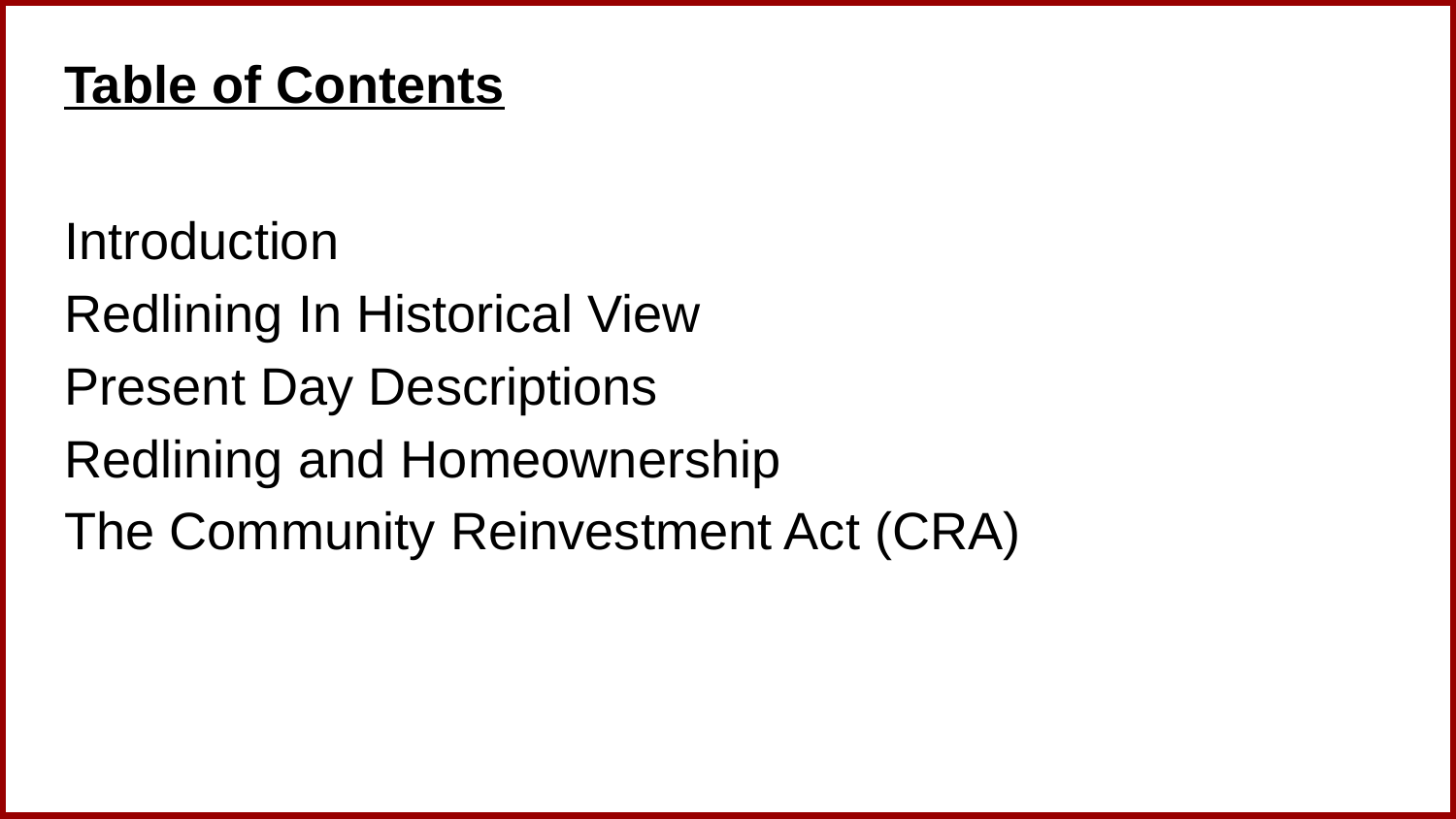

# Table of Contents
Introduction
Redlining In Historical View
Present Day Descriptions
Redlining and Homeownership
The Community Reinvestment Act (CRA)